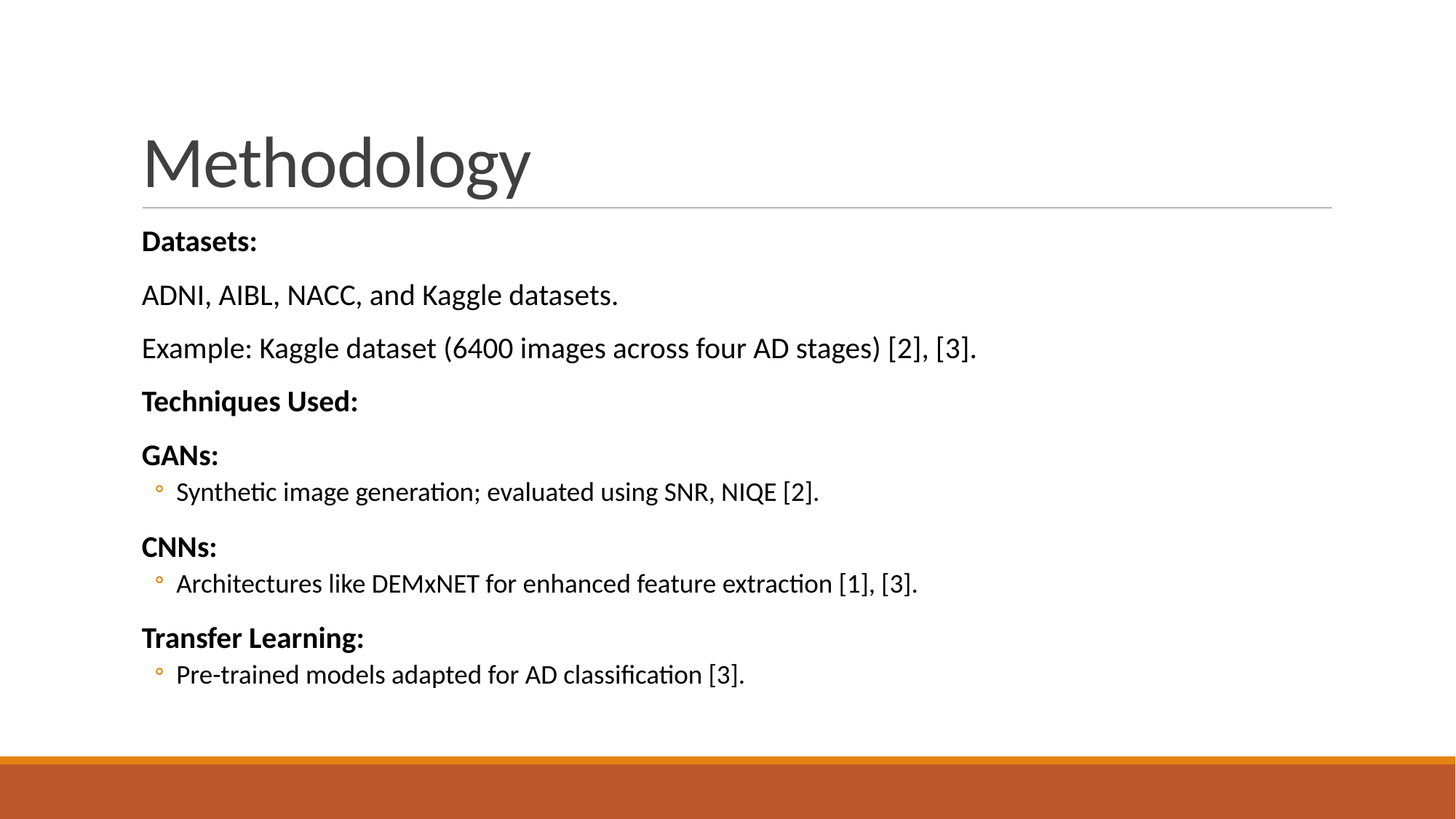

# Methodology
Datasets:
ADNI, AIBL, NACC, and Kaggle datasets.
Example: Kaggle dataset (6400 images across four AD stages) [2], [3].
Techniques Used:
GANs:
Synthetic image generation; evaluated using SNR, NIQE [2].
CNNs:
Architectures like DEMxNET for enhanced feature extraction [1], [3].
Transfer Learning:
Pre-trained models adapted for AD classification [3].